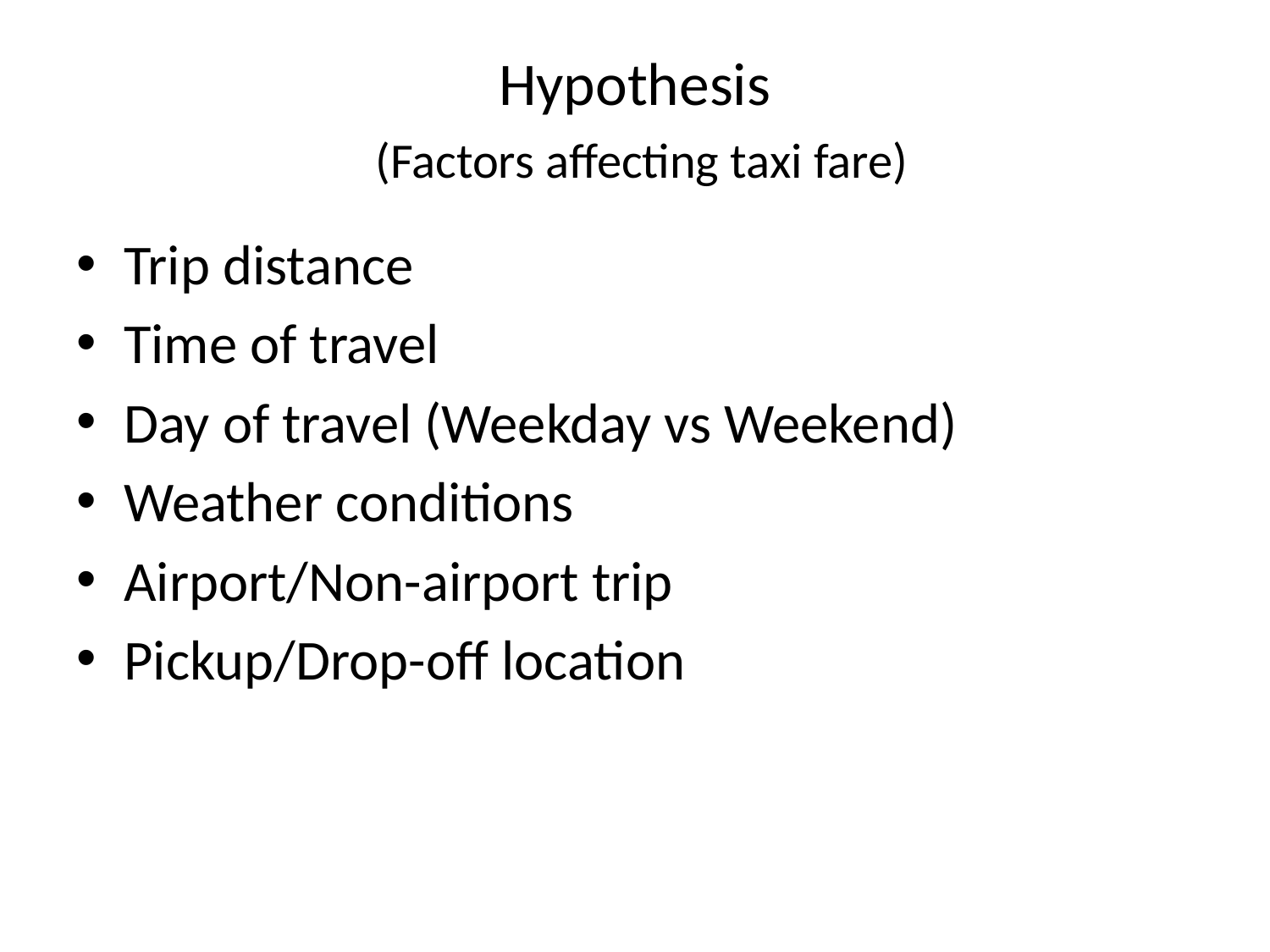

# Hypothesis (Factors affecting taxi fare)
Trip distance
Time of travel
Day of travel (Weekday vs Weekend)
Weather conditions
Airport/Non-airport trip
Pickup/Drop-off location